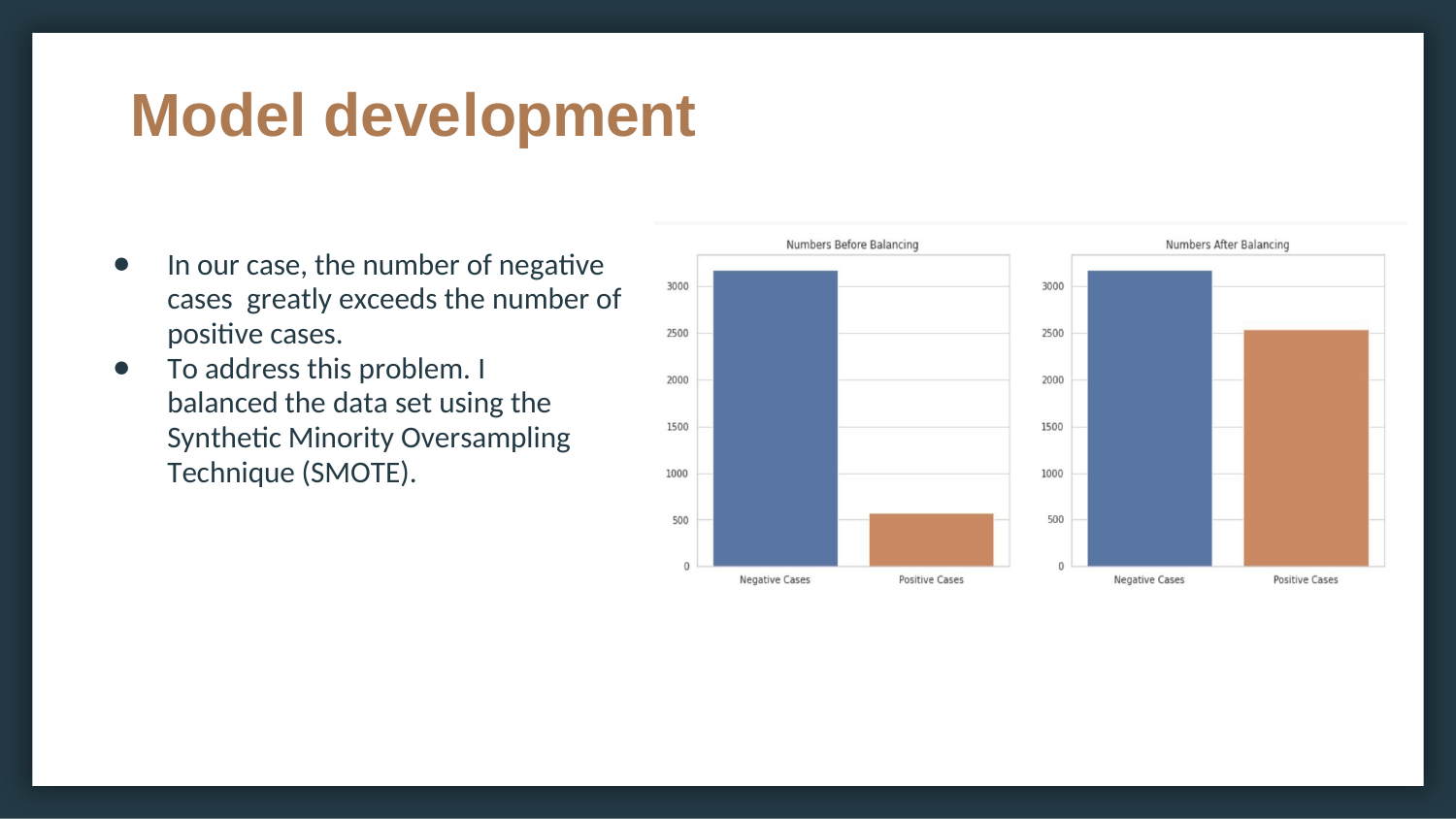

# Model development

In our case, the number of negative cases  greatly exceeds the number of positive cases.
To address this problem. I balanced the data set using the Synthetic Minority Oversampling Technique (SMOTE).